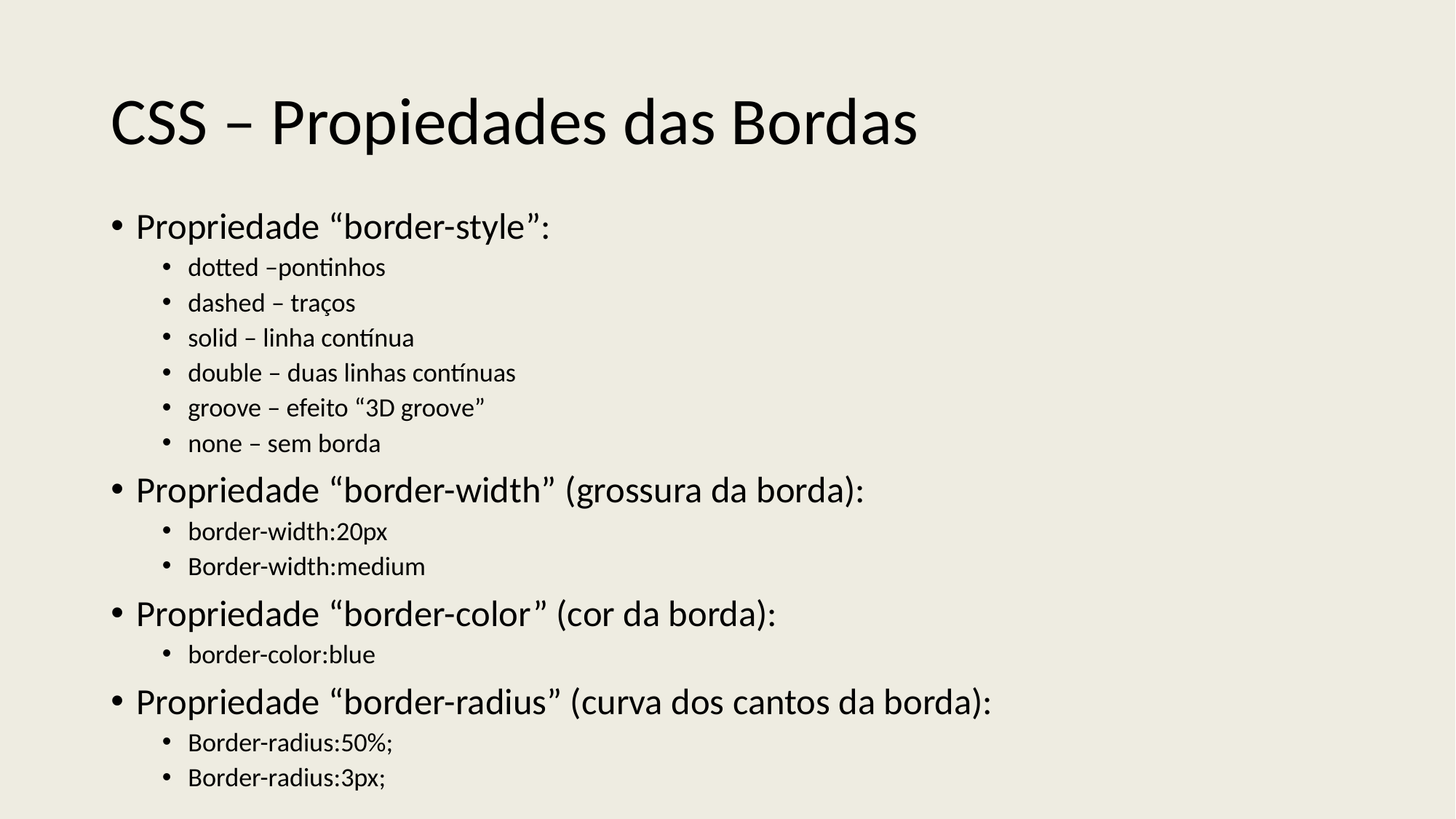

# CSS – Propiedades das Bordas
Propriedade “border-style”:
dotted –pontinhos
dashed – traços
solid – linha contínua
double – duas linhas contínuas
groove – efeito “3D groove”
none – sem borda
Propriedade “border-width” (grossura da borda):
border-width:20px
Border-width:medium
Propriedade “border-color” (cor da borda):
border-color:blue
Propriedade “border-radius” (curva dos cantos da borda):
Border-radius:50%;
Border-radius:3px;